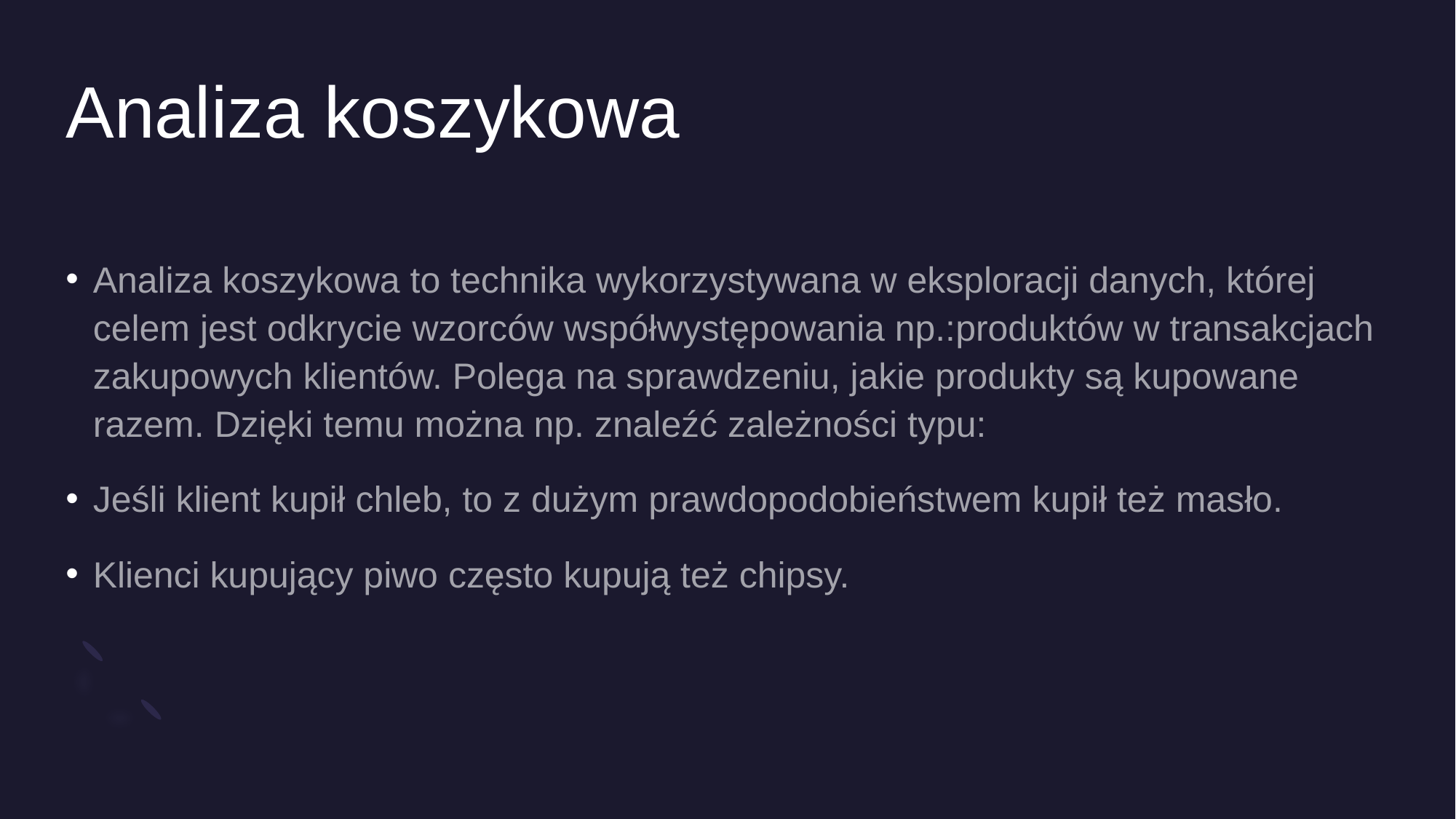

# Analiza koszykowa
Analiza koszykowa to technika wykorzystywana w eksploracji danych, której celem jest odkrycie wzorców współwystępowania np.:produktów w transakcjach zakupowych klientów. Polega na sprawdzeniu, jakie produkty są kupowane razem. Dzięki temu można np. znaleźć zależności typu:
Jeśli klient kupił chleb, to z dużym prawdopodobieństwem kupił też masło.
Klienci kupujący piwo często kupują też chipsy.